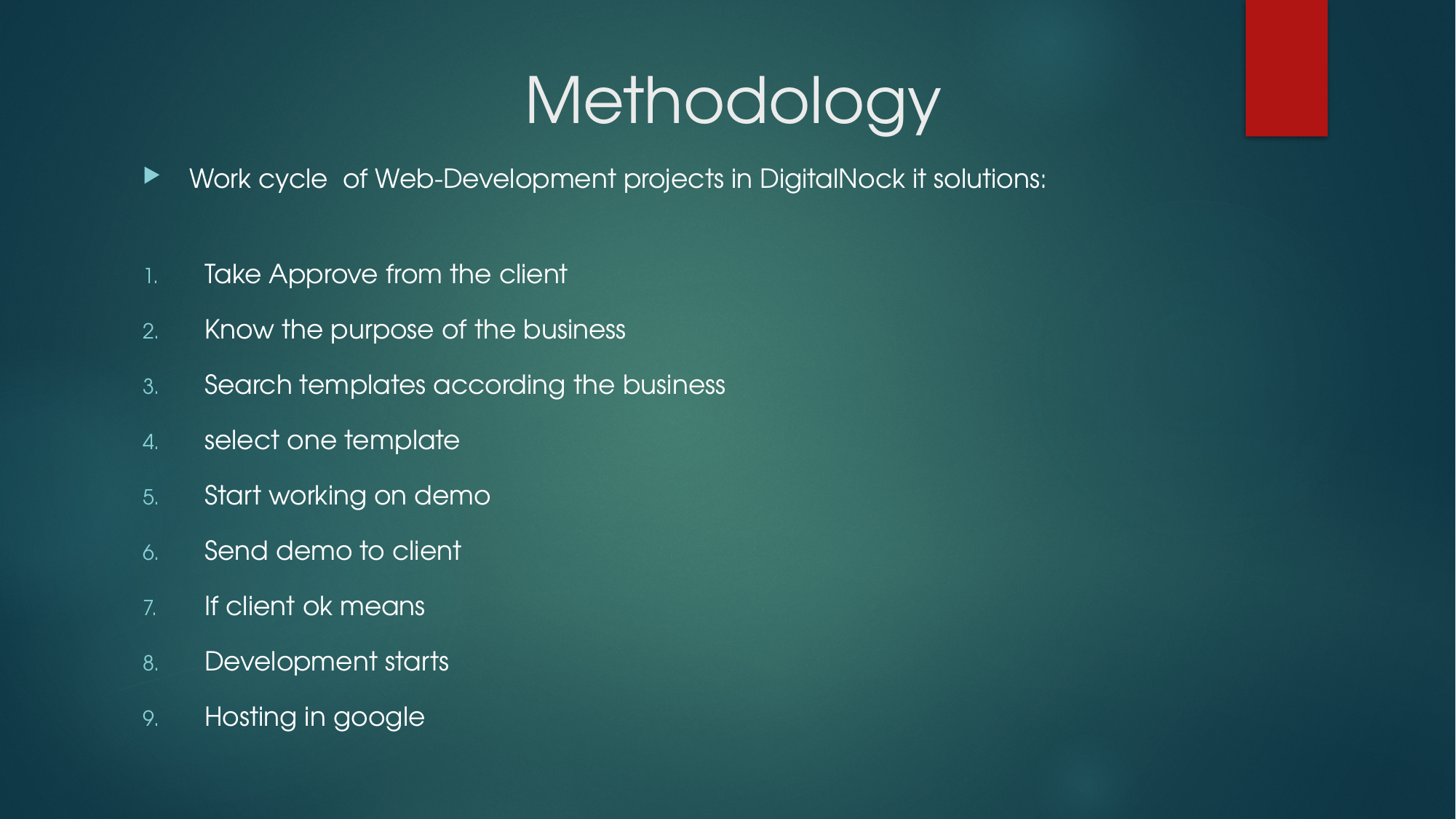

# Methodology
Work cycle  of Web-Development projects in DigitalNock it solutions:

Take Approve from the client
Know the purpose of the business
Search templates according the business
select one template
Start working on demo
Send demo to client
If client ok means
Development starts
Hosting in google